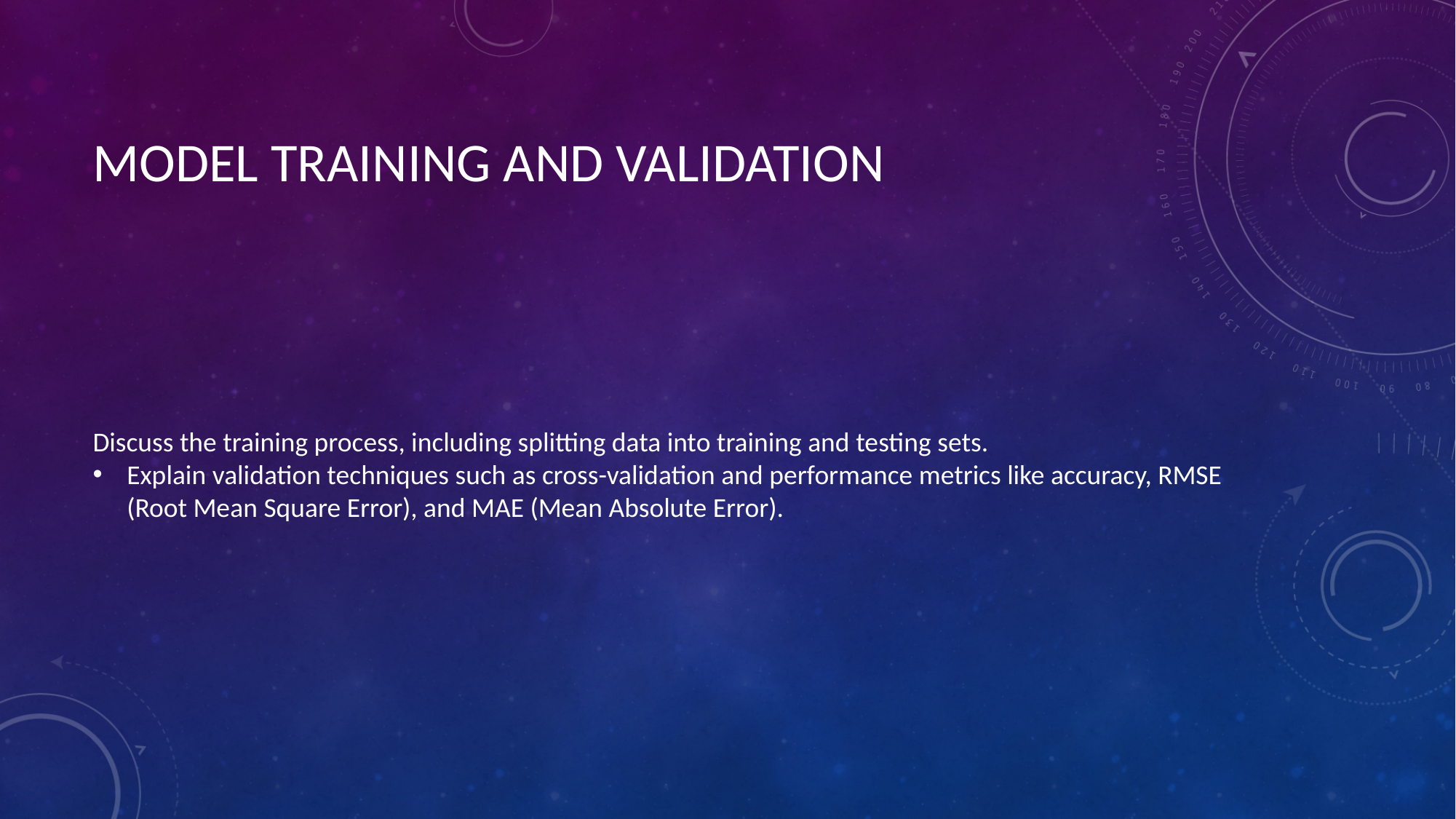

# Model Training and Validation
Discuss the training process, including splitting data into training and testing sets.
Explain validation techniques such as cross-validation and performance metrics like accuracy, RMSE (Root Mean Square Error), and MAE (Mean Absolute Error).